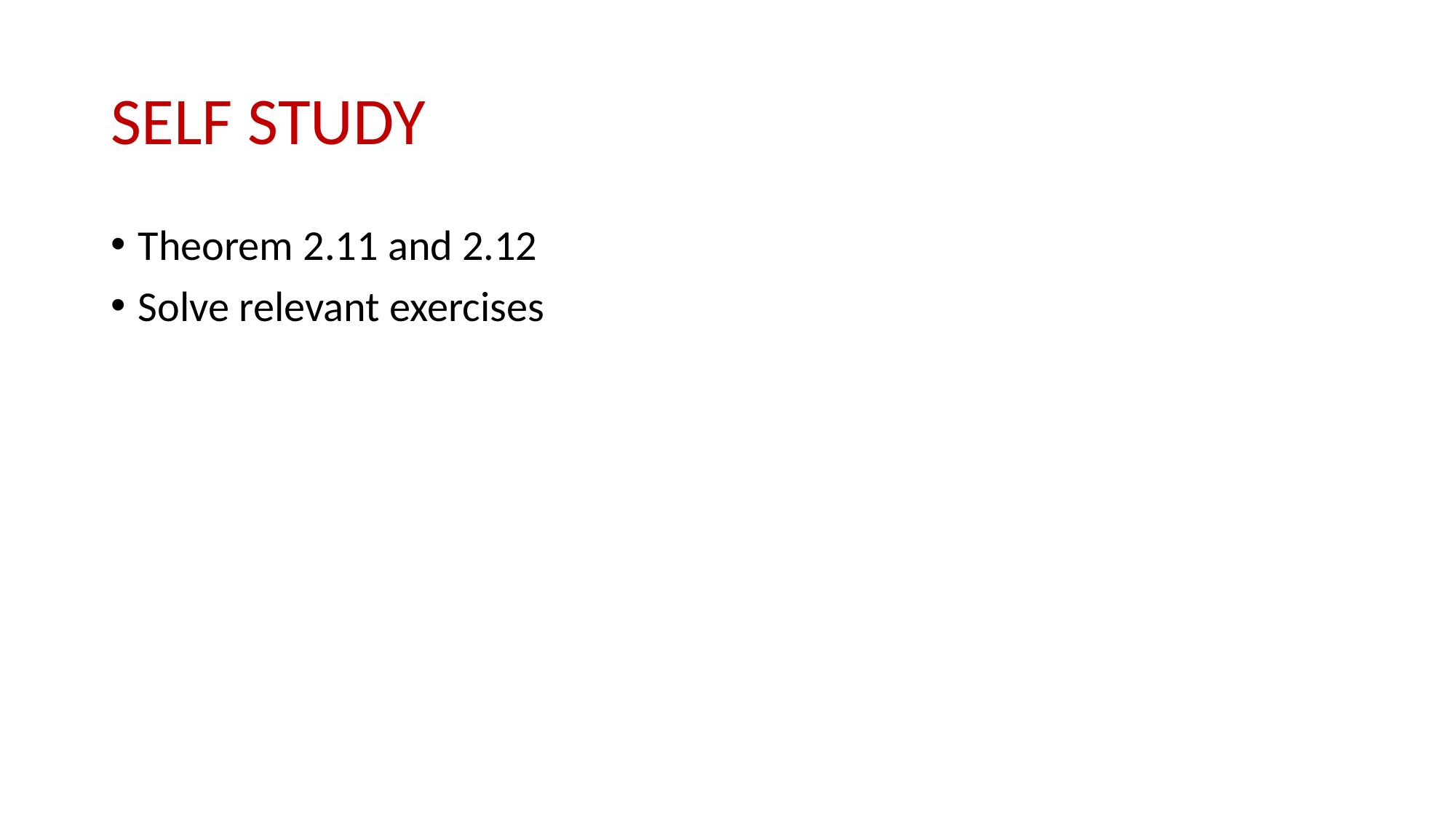

# SELF STUDY
Theorem 2.11 and 2.12
Solve relevant exercises